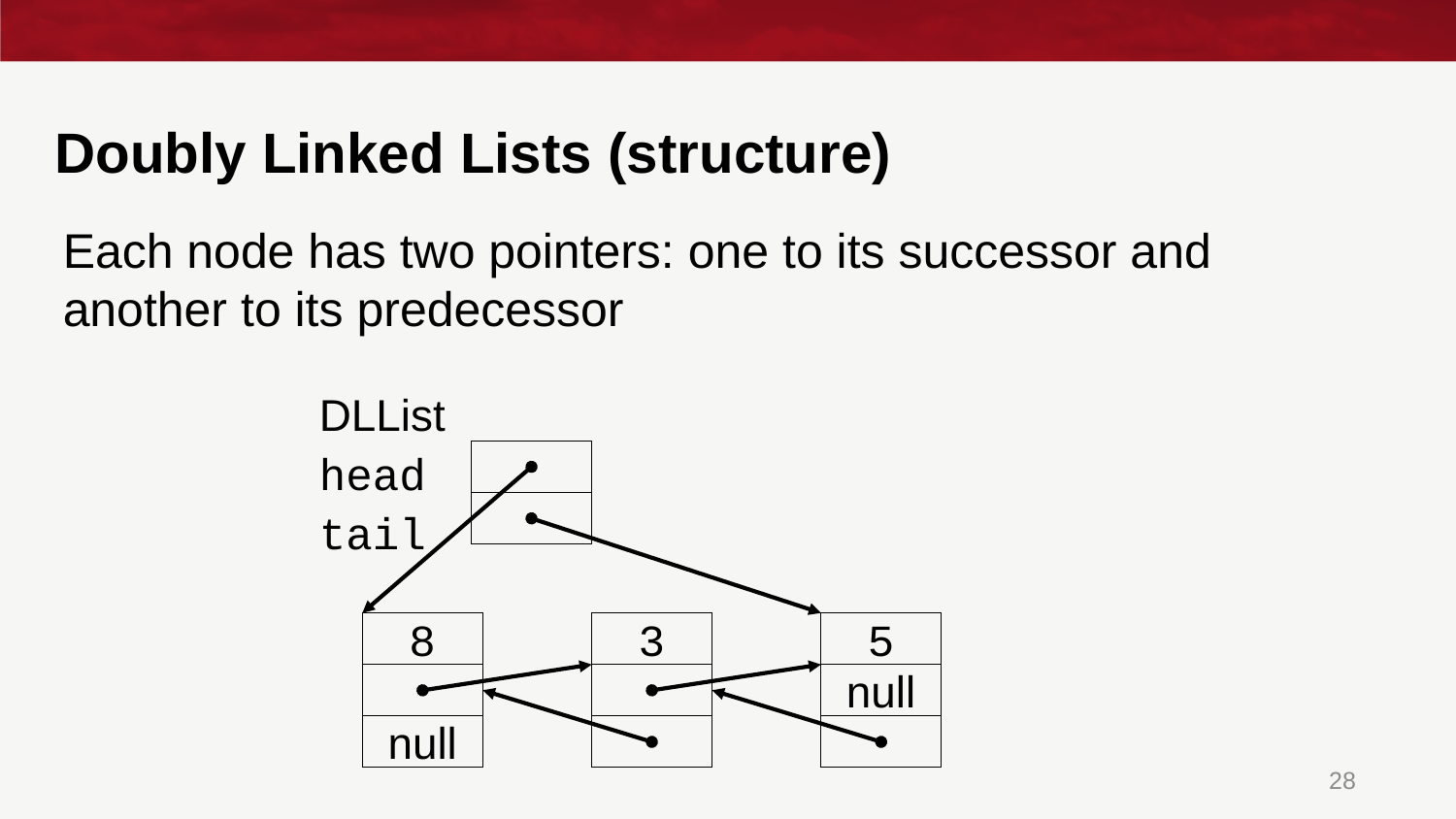

# Doubly Linked Lists (structure)
Each node has two pointers: one to its successor and
another to its predecessor
DLList
head
tail

8
3
5

null
null